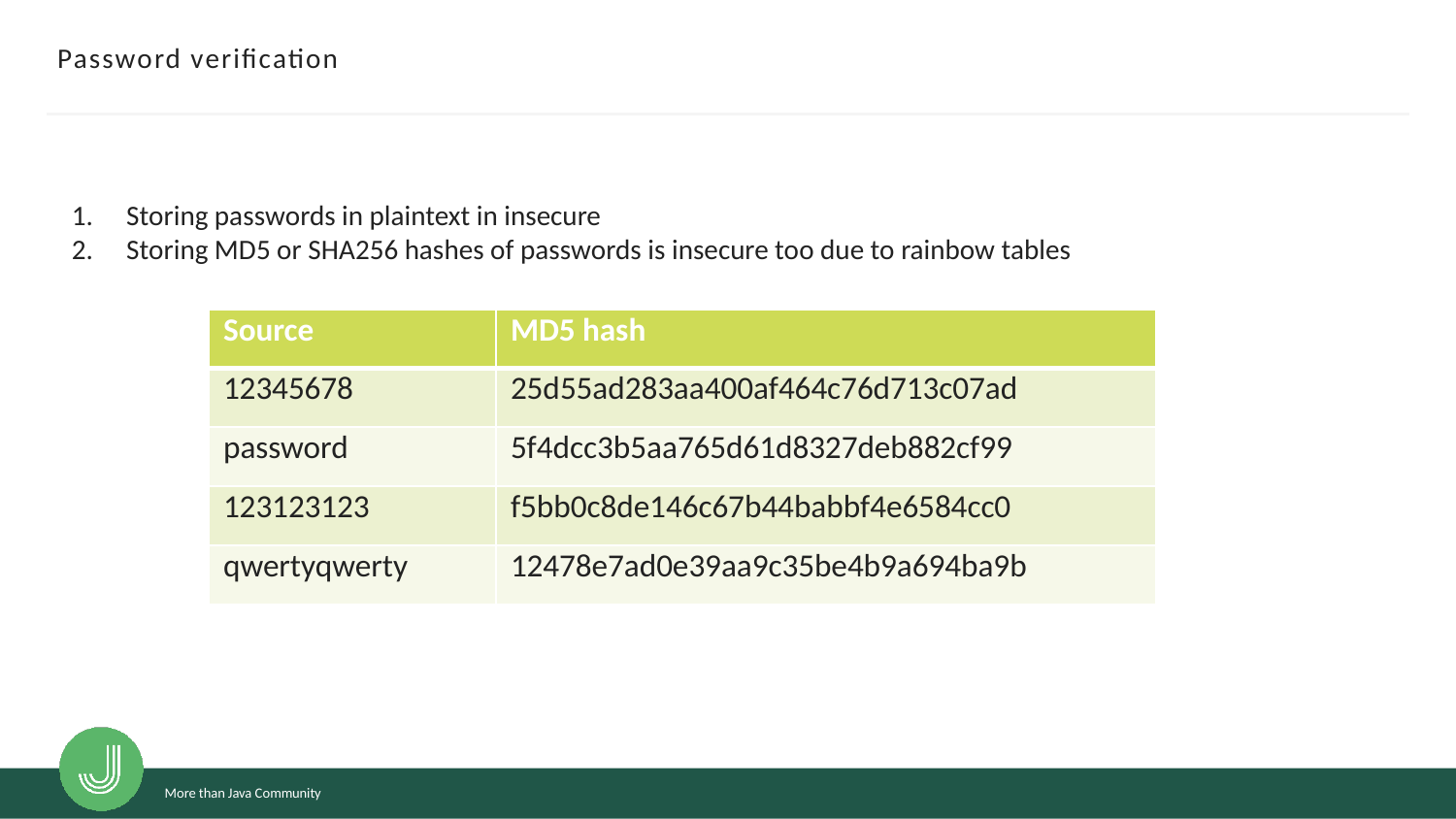

# Password verification

Storing passwords in plaintext in insecure
Storing MD5 or SHA256 hashes of passwords is insecure too due to rainbow tables

| Source | MD5 hash |
| --- | --- |
| 12345678 | 25d55ad283aa400af464c76d713c07ad |
| password | 5f4dcc3b5aa765d61d8327deb882cf99 |
| 123123123 | f5bb0c8de146c67b44babbf4e6584cc0 |
| qwertyqwerty | 12478e7ad0e39aa9c35be4b9a694ba9b |